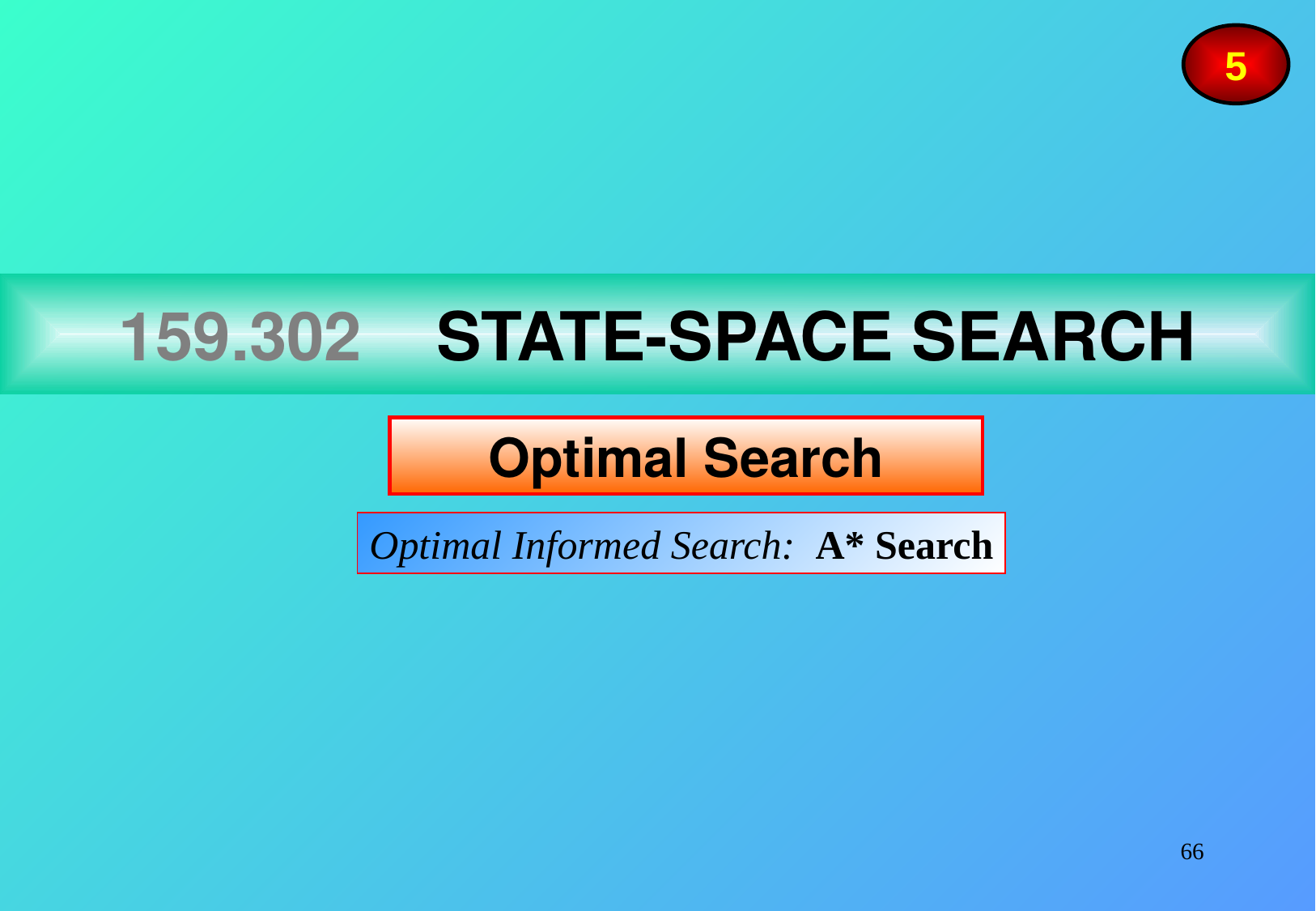

5
159.302    STATE-SPACE SEARCH
Optimal Search
Optimal Informed Search:  A* Search
66